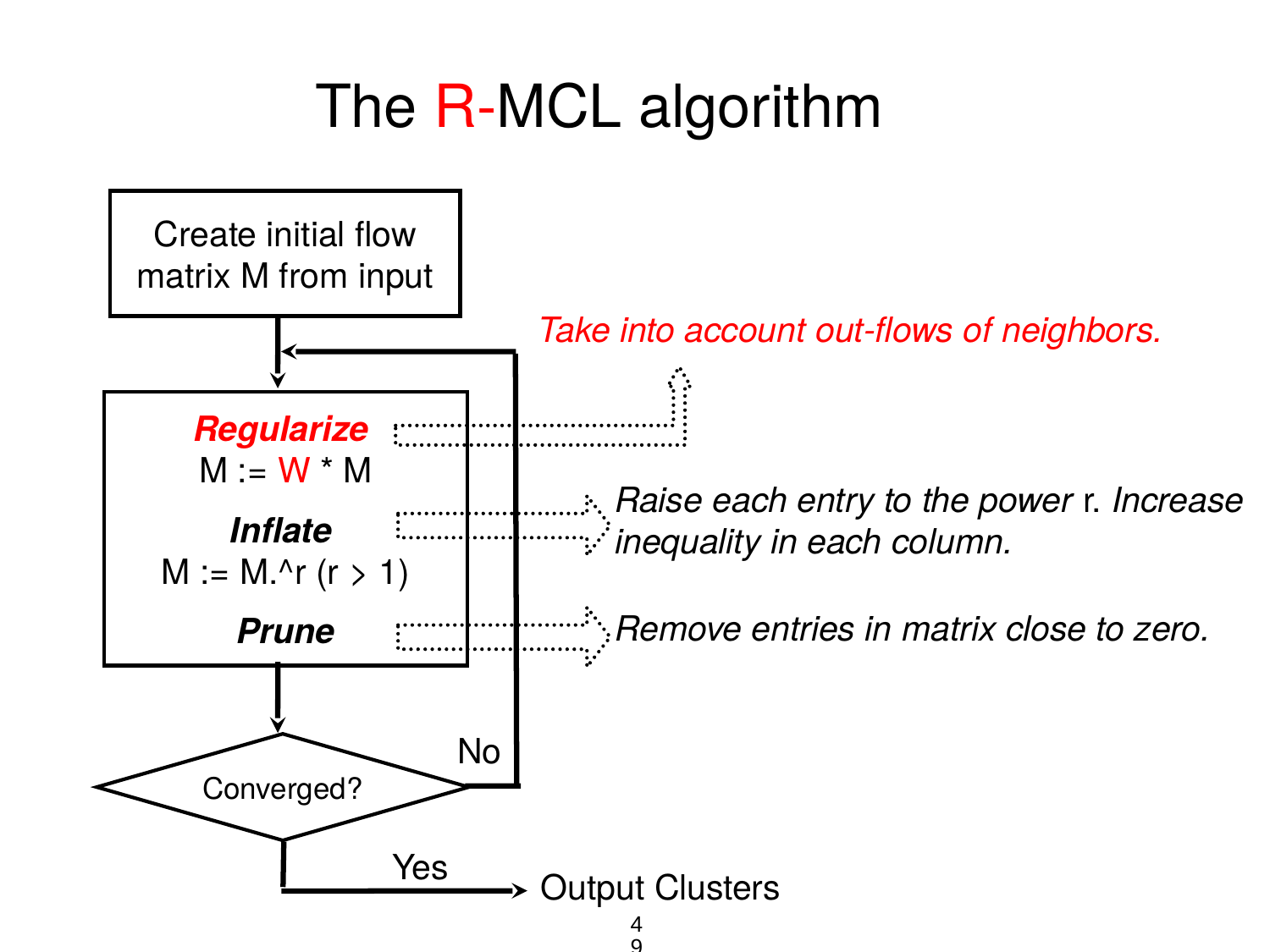

The R-MCL algorithm
Create initial flow matrix M from input
Take into account out-flows of neighbors.

Regularize
M := W * M

Inflate
M := M.^r (r > 1)

Prune
Raise each entry to the power r. Increase inequality in each column.

Remove entries in matrix close to zero.

No
Converged?

Yes

Output Clusters

49